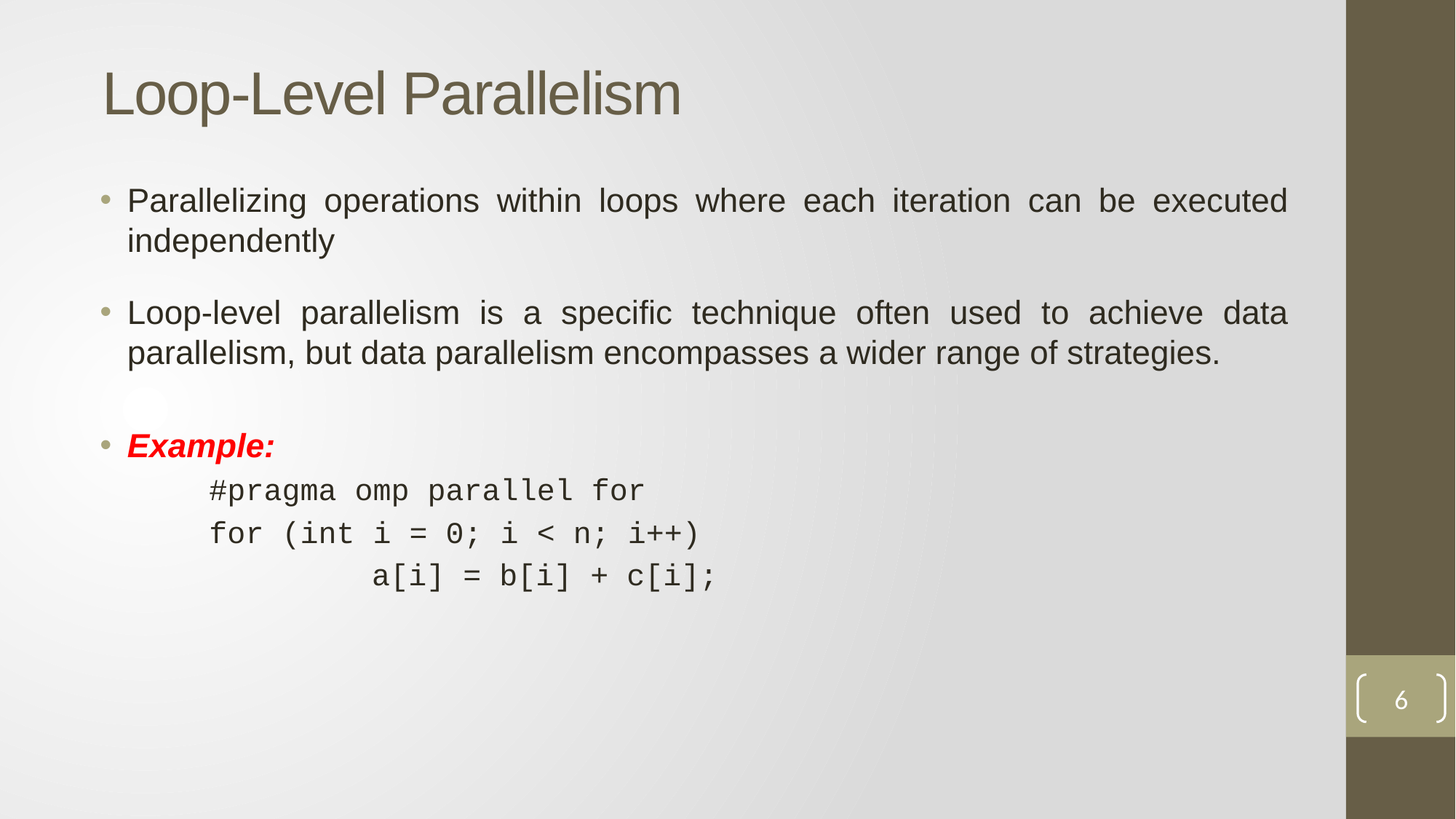

# Loop-Level Parallelism
Parallelizing operations within loops where each iteration can be executed independently

Loop-level parallelism is a specific technique often used to achieve data parallelism, but data parallelism encompasses a wider range of strategies.

Example:
 	#pragma omp parallel for
	for (int i = 0; i < n; i++)
	       a[i] = b[i] + c[i];
6